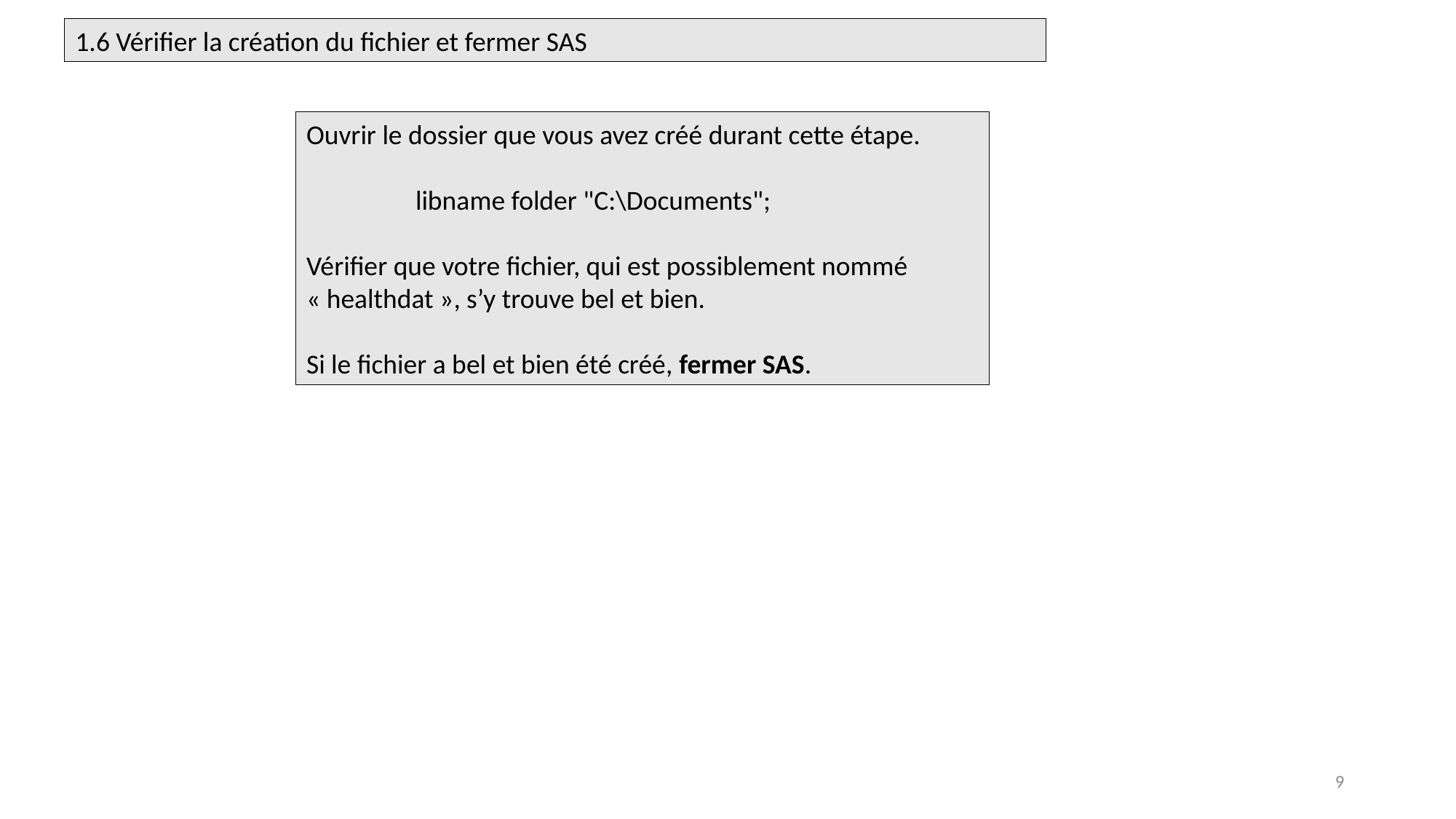

1.6 Vérifier la création du fichier et fermer SAS
Ouvrir le dossier que vous avez créé durant cette étape.

	libname folder "C:\Documents";

Vérifier que votre fichier, qui est possiblement nommé « healthdat », s’y trouve bel et bien.

Si le fichier a bel et bien été créé, fermer SAS.
9